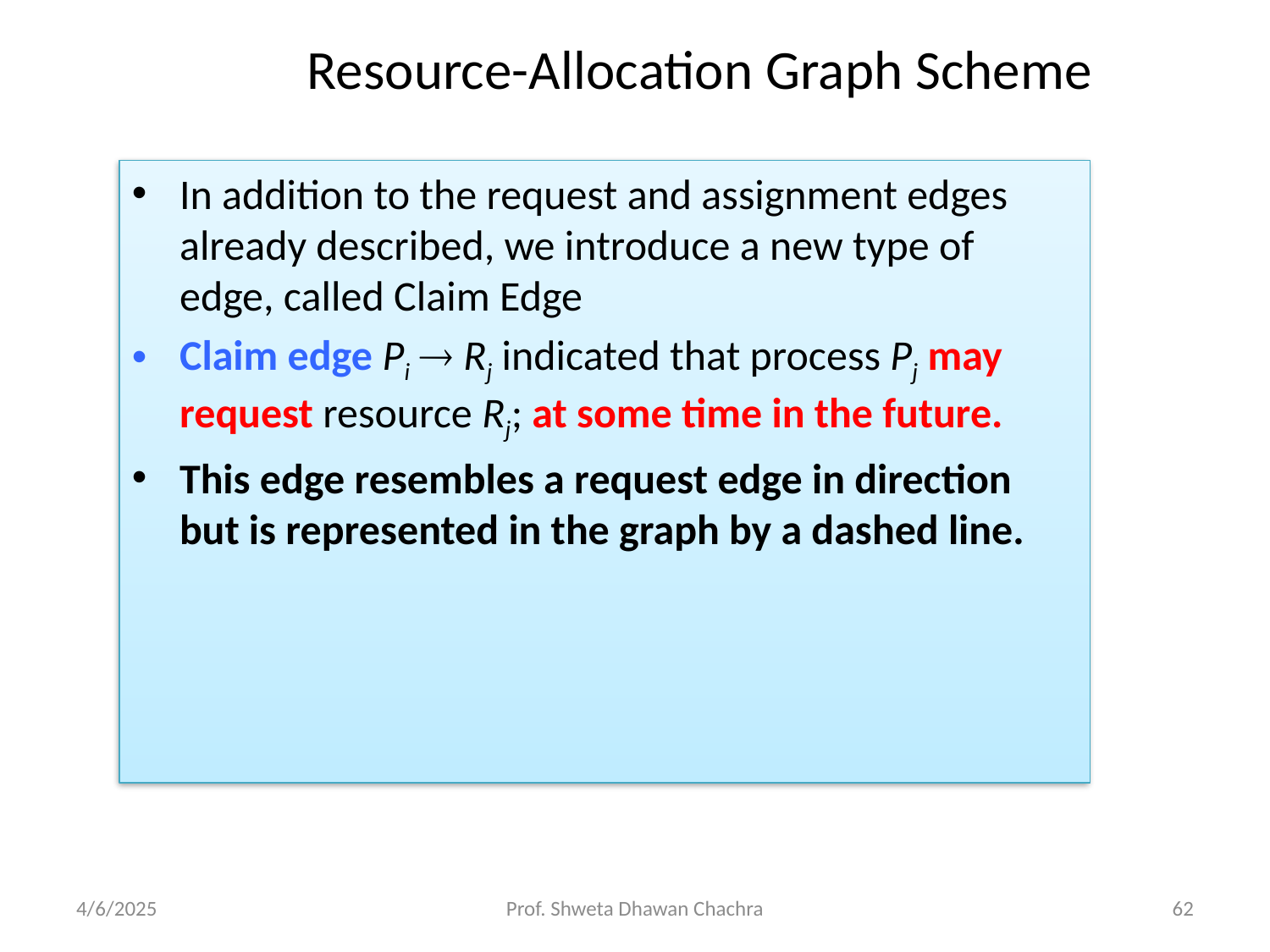

# Resource-Allocation Graph Scheme
In addition to the request and assignment edges already described, we introduce a new type of edge, called Claim Edge
Claim edge Pi → Rj indicated that process Pj may request resource Rj; at some time in the future.
This edge resembles a request edge in direction but is represented in the graph by a dashed line.
4/6/2025
Prof. Shweta Dhawan Chachra
62